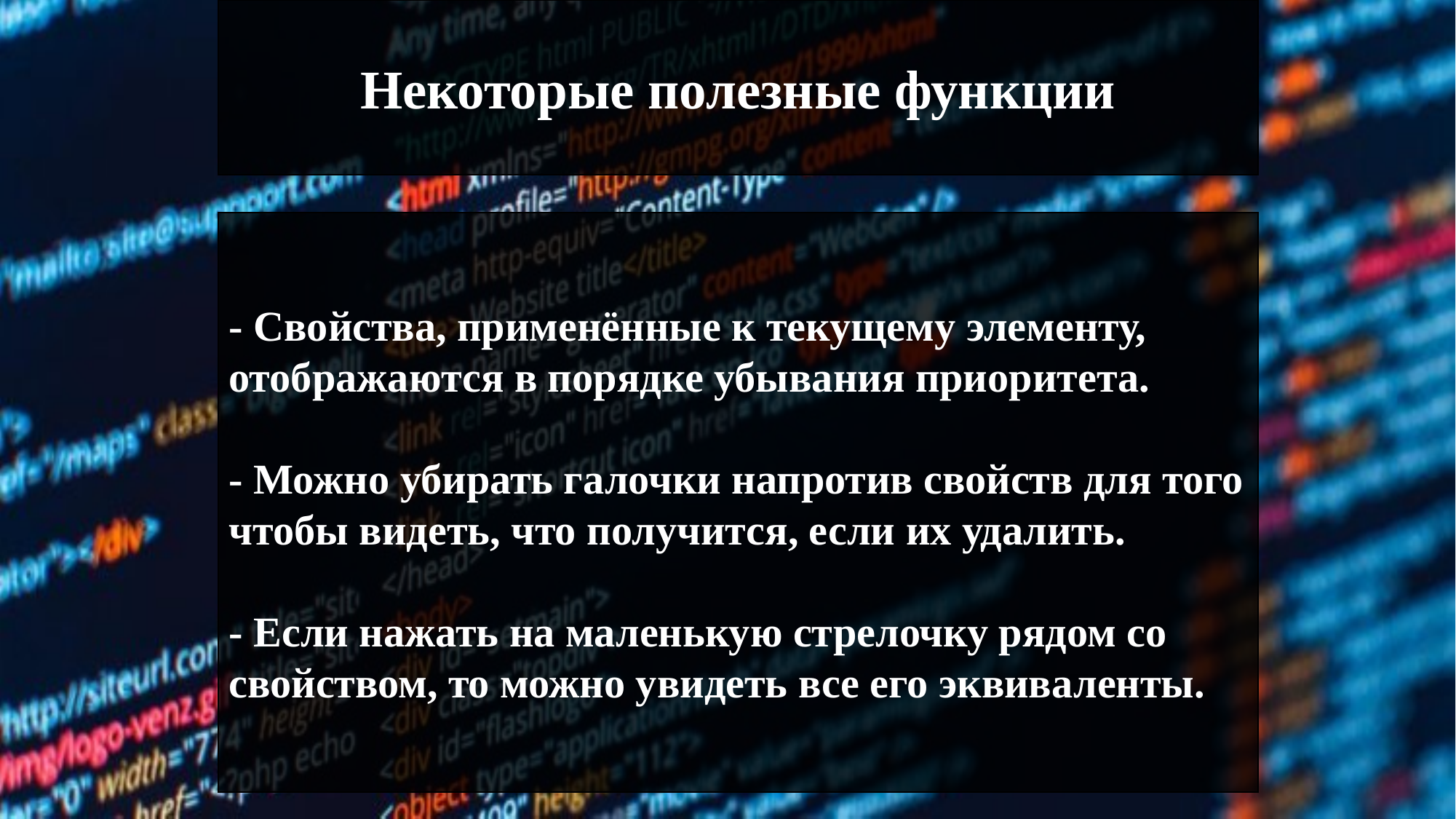

Некоторые полезные функции
- Свойства, применённые к текущему элементу, отображаются в порядке убывания приоритета.

- Можно убирать галочки напротив свойств для того чтобы видеть, что получится, если их удалить.

- Если нажать на маленькую стрелочку рядом со свойством, то можно увидеть все его эквиваленты.